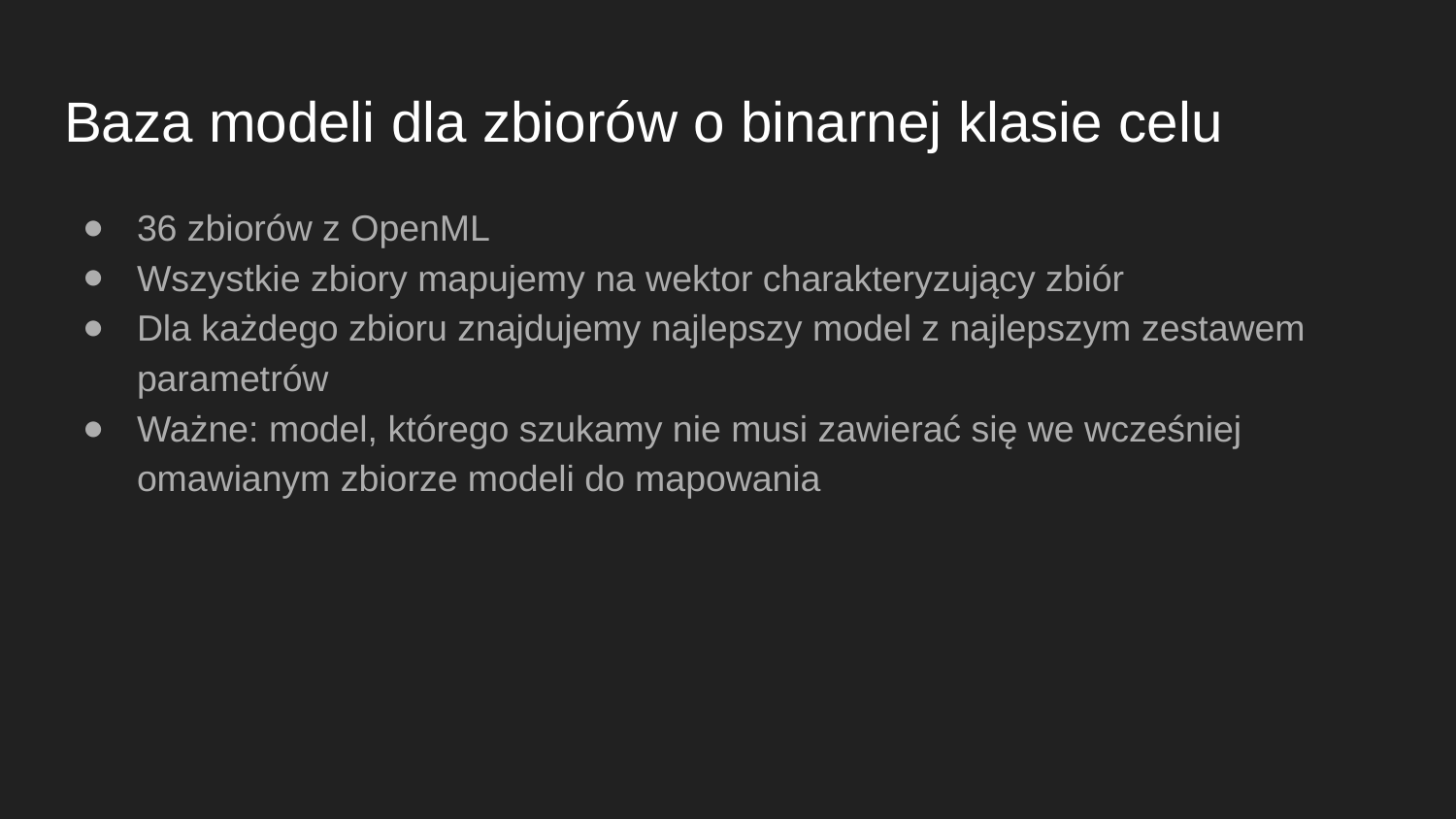

# Baza modeli dla zbiorów o binarnej klasie celu
36 zbiorów z OpenML
Wszystkie zbiory mapujemy na wektor charakteryzujący zbiór
Dla każdego zbioru znajdujemy najlepszy model z najlepszym zestawem parametrów
Ważne: model, którego szukamy nie musi zawierać się we wcześniej omawianym zbiorze modeli do mapowania